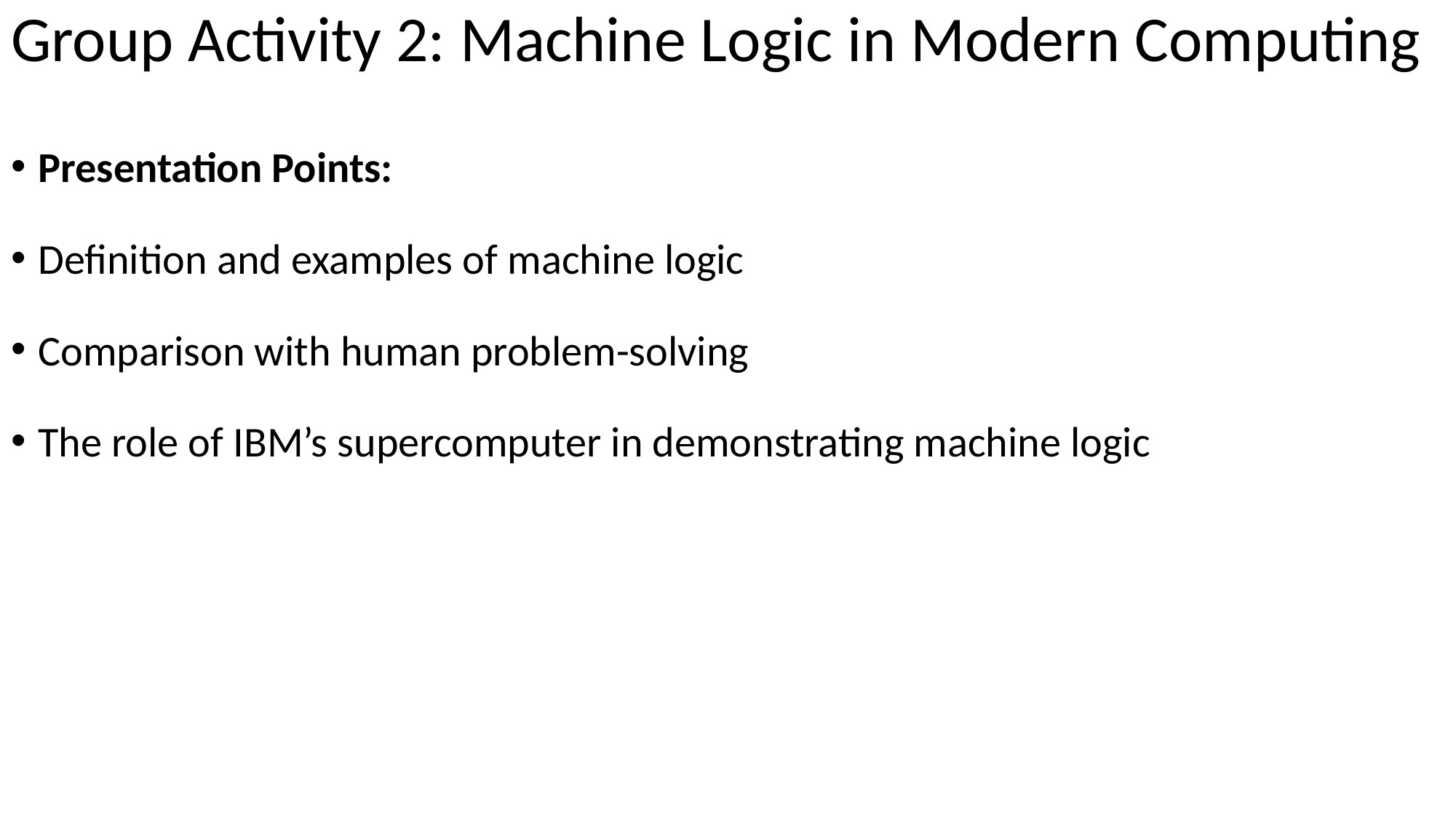

# Group Activity 2: Machine Logic in Modern Computing
Presentation Points:
Definition and examples of machine logic
Comparison with human problem-solving
The role of IBM’s supercomputer in demonstrating machine logic